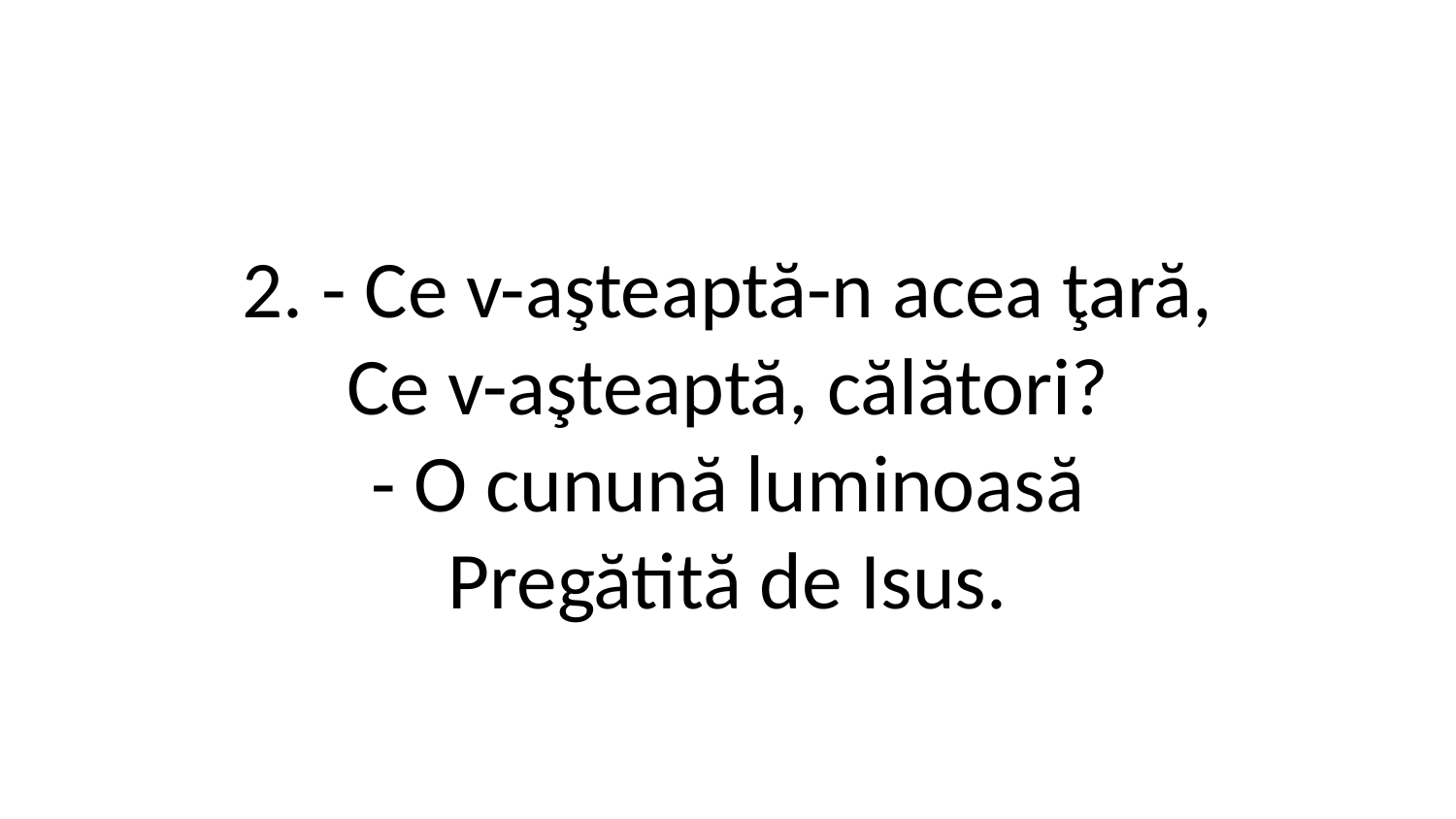

2. - Ce v-aşteaptă-n acea ţară,
Ce v-aşteaptă, călători?
- O cunună luminoasă
Pregătită de Isus.